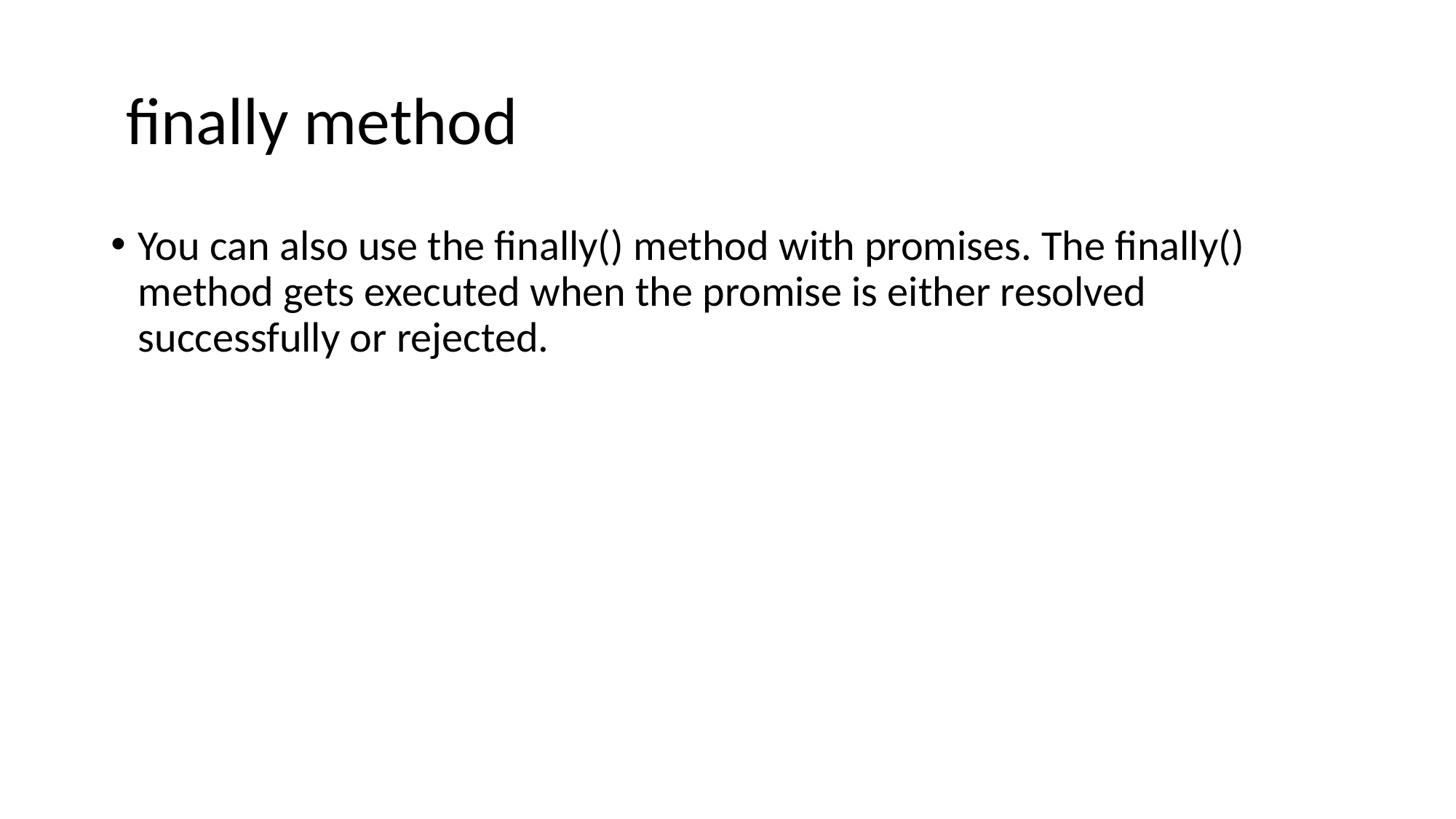

# finally method
You can also use the finally() method with promises. The finally() method gets executed when the promise is either resolved successfully or rejected.